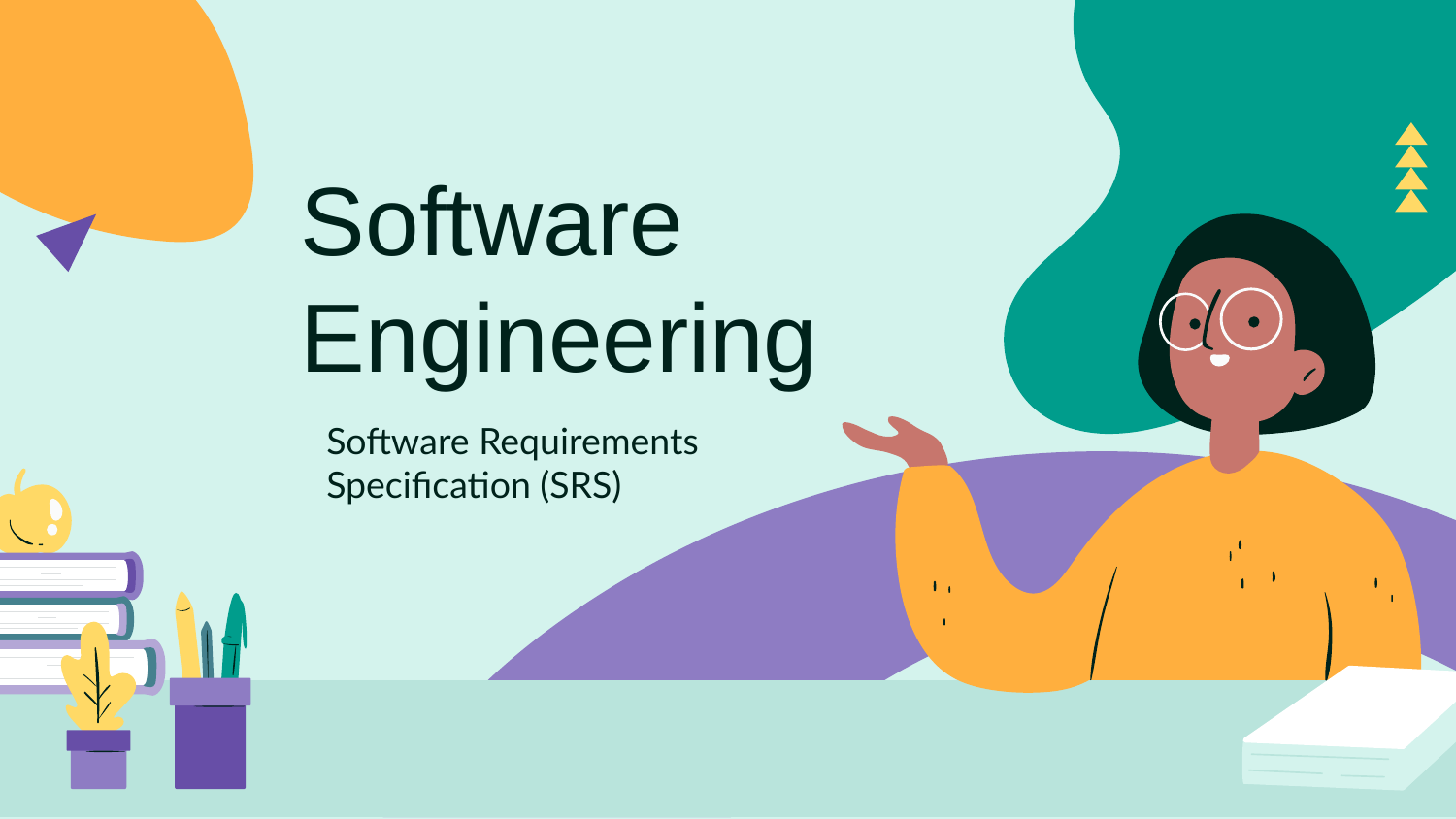

# Software Engineering

Software Requirements Specification (SRS)